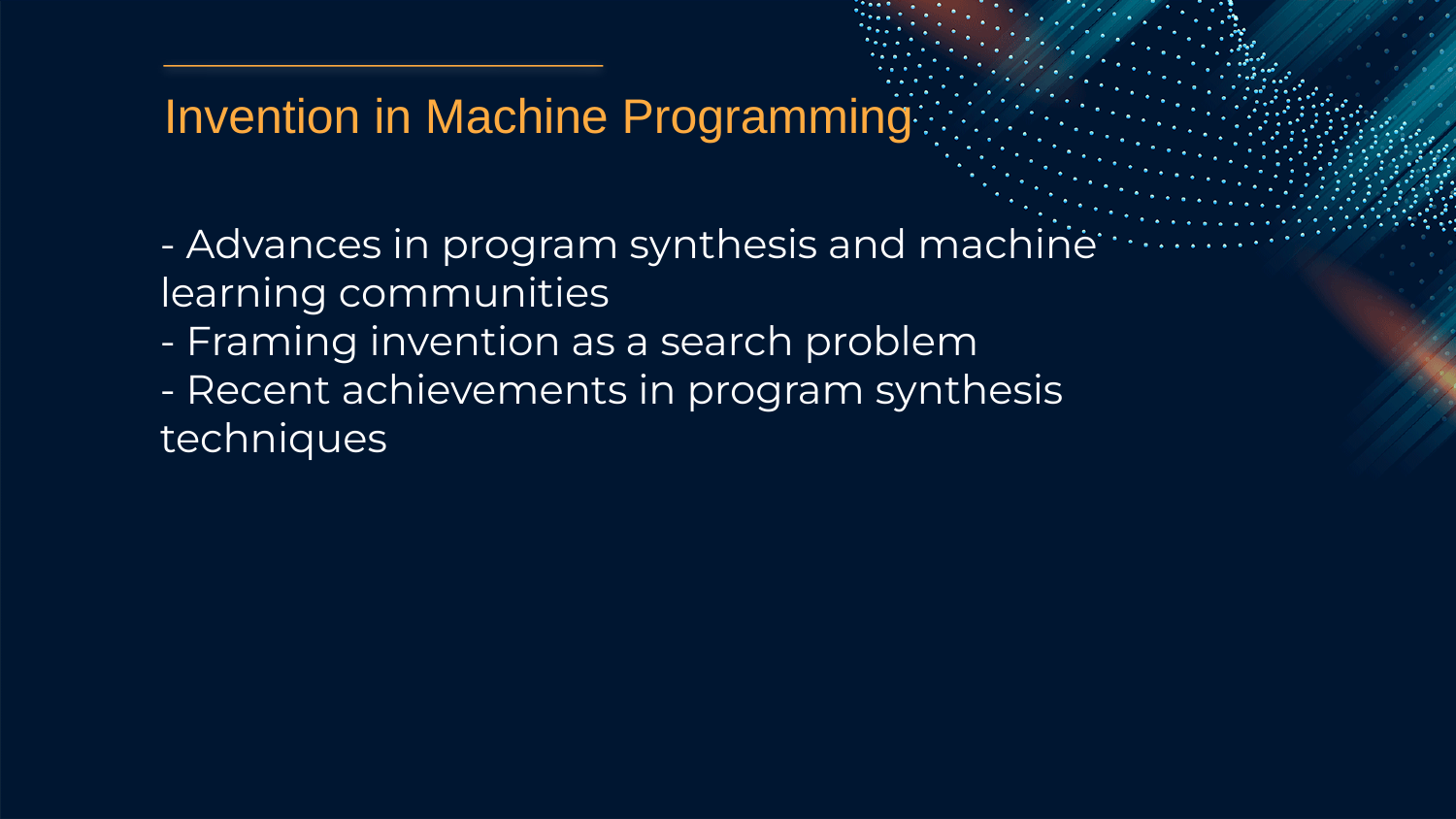

Invention in Machine Programming
- Advances in program synthesis and machine learning communities
- Framing invention as a search problem
- Recent achievements in program synthesis techniques